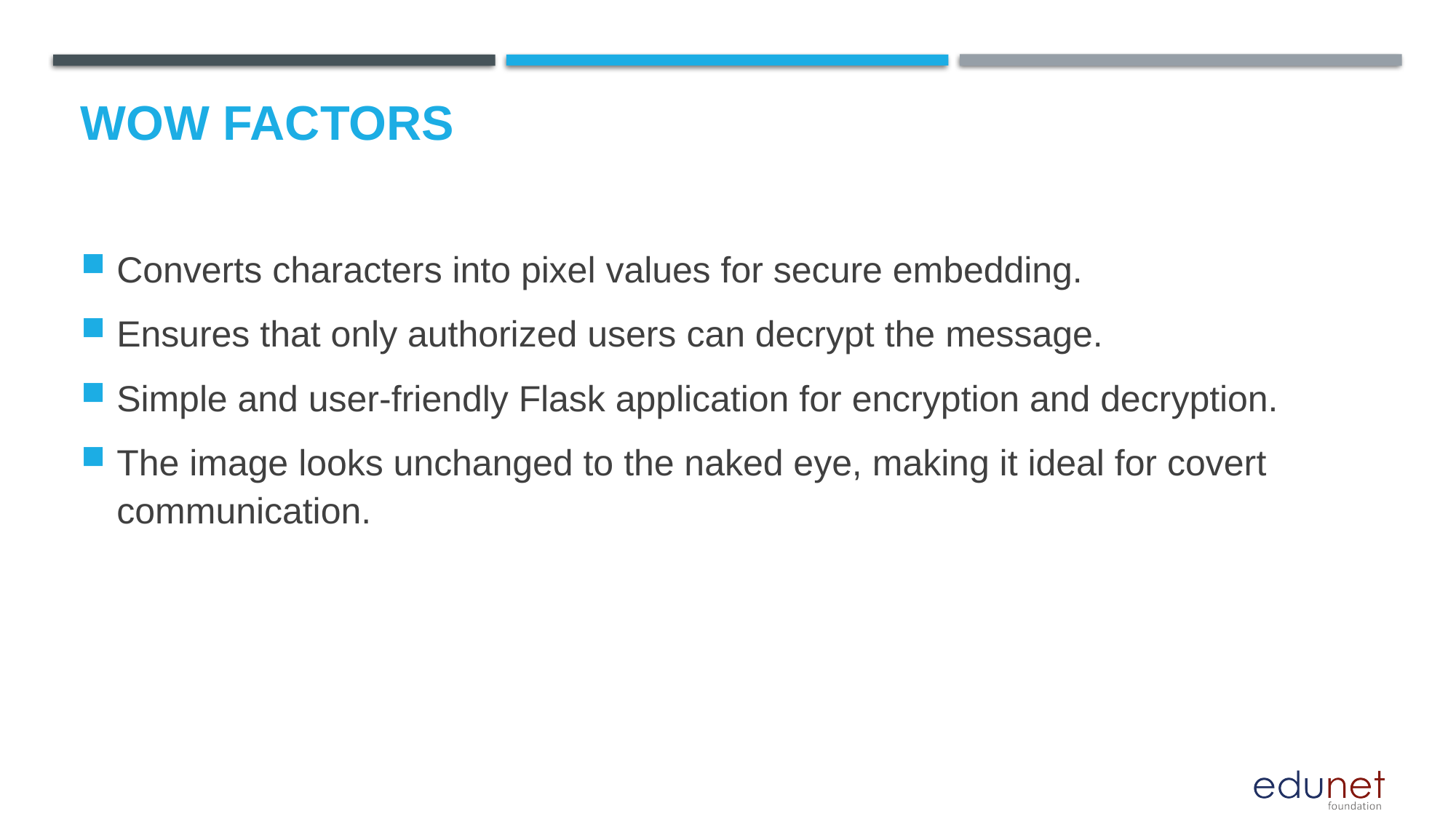

# Wow factors
Converts characters into pixel values for secure embedding.
Ensures that only authorized users can decrypt the message.
Simple and user-friendly Flask application for encryption and decryption.
The image looks unchanged to the naked eye, making it ideal for covert communication.